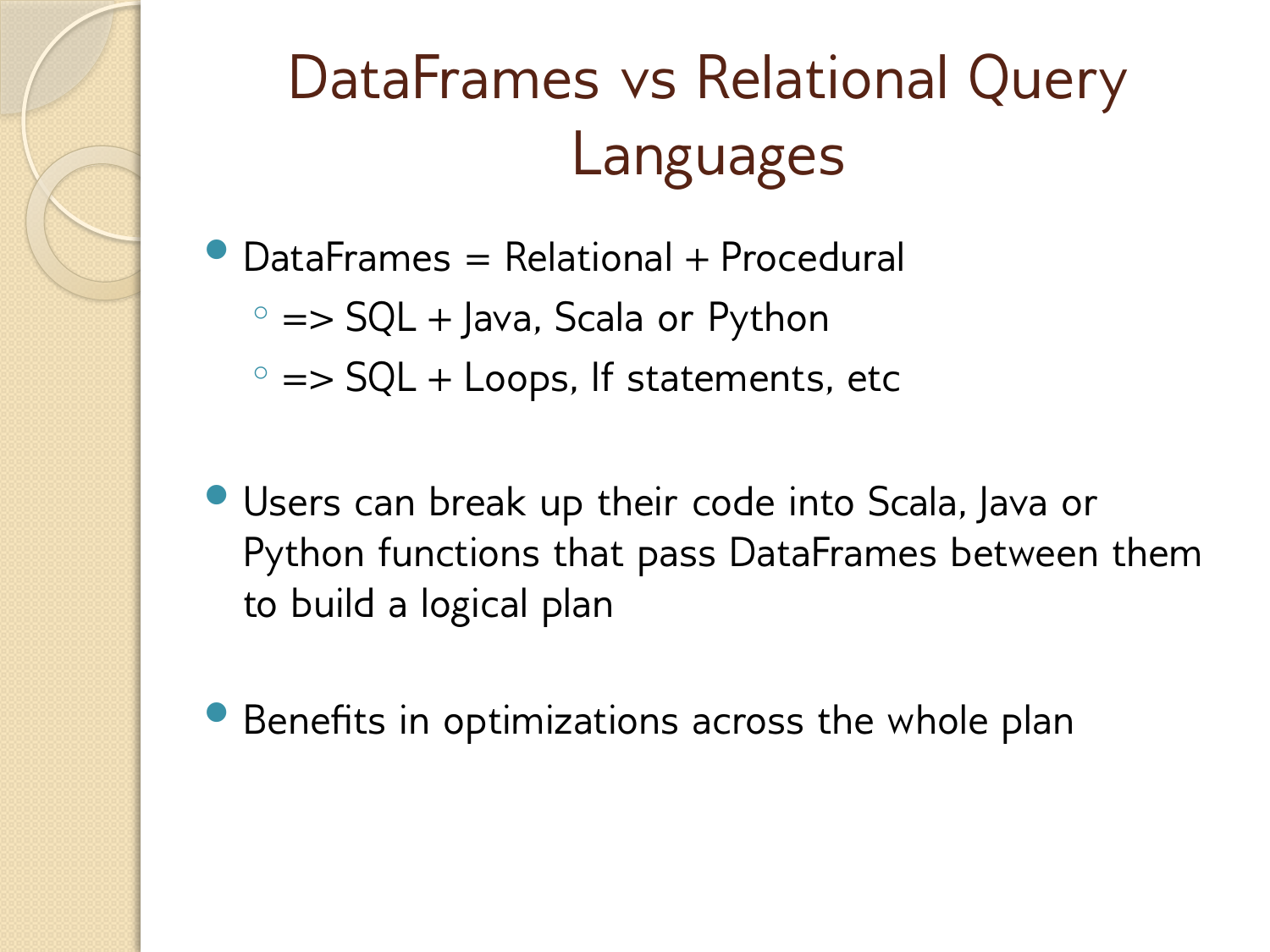

# DataFrames vs Relational Query Languages
DataFrames = Relational + Procedural
=> SQL + Java, Scala or Python
=> SQL + Loops, If statements, etc

Users can break up their code into Scala, Java or Python functions that pass DataFrames between them to build a logical plan

Benefits in optimizations across the whole plan